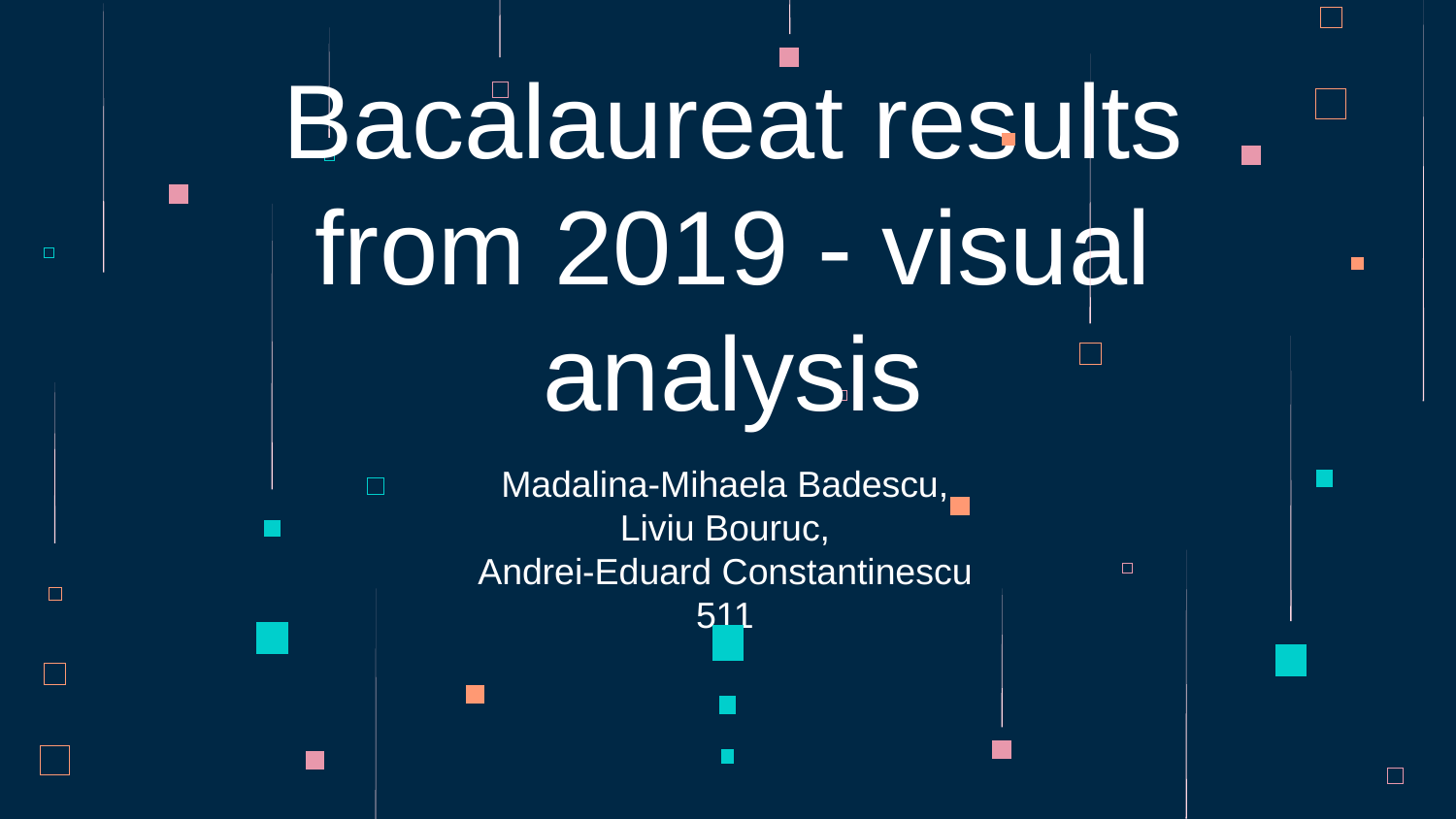

# Bacalaureat results from 2019 - visual analysis

Madalina-Mihaela Badescu,
Liviu Bouruc,
Andrei-Eduard Constantinescu
511